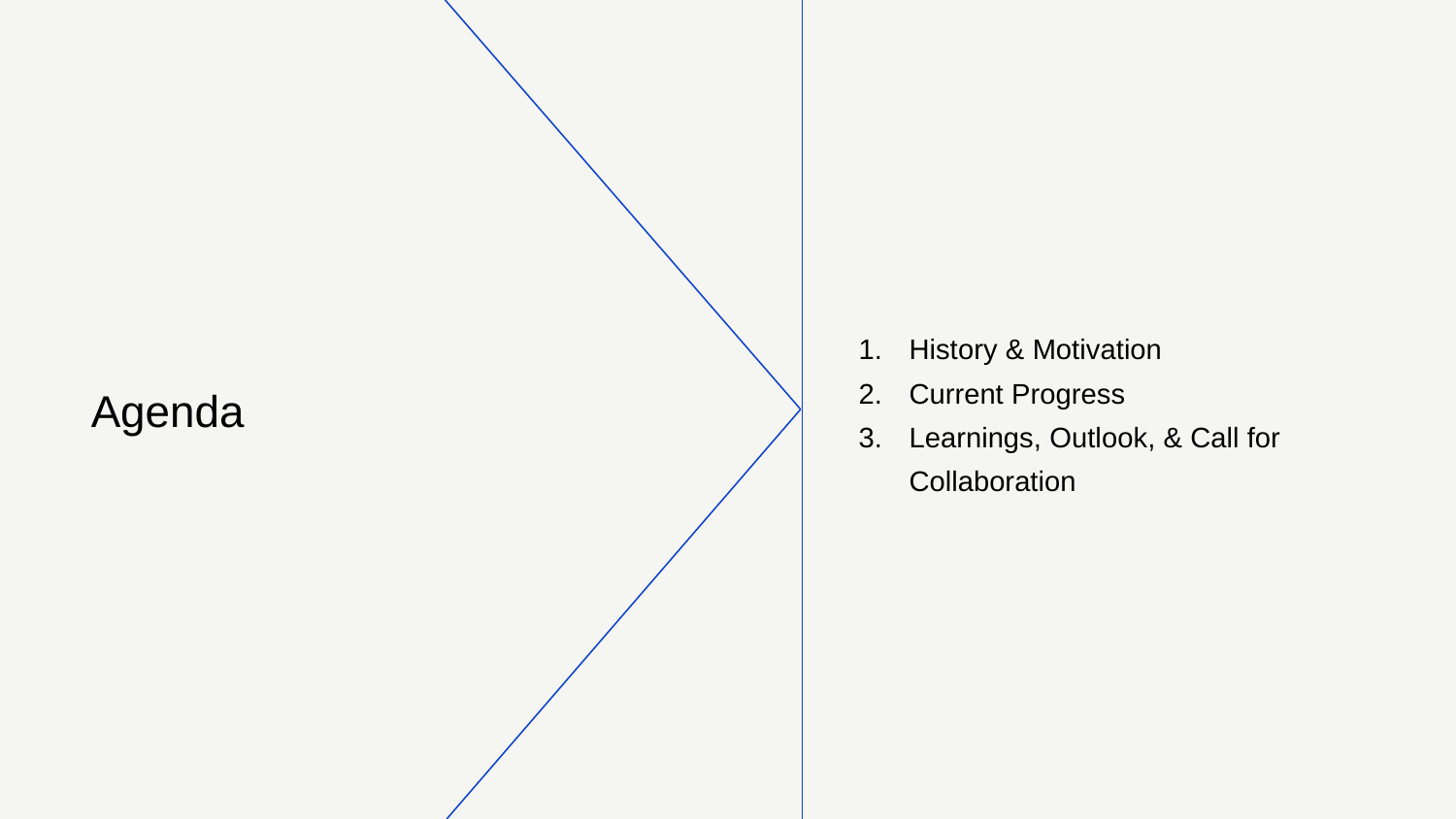

History & Motivation
Current Progress
Learnings, Outlook, & Call for Collaboration
# Agenda